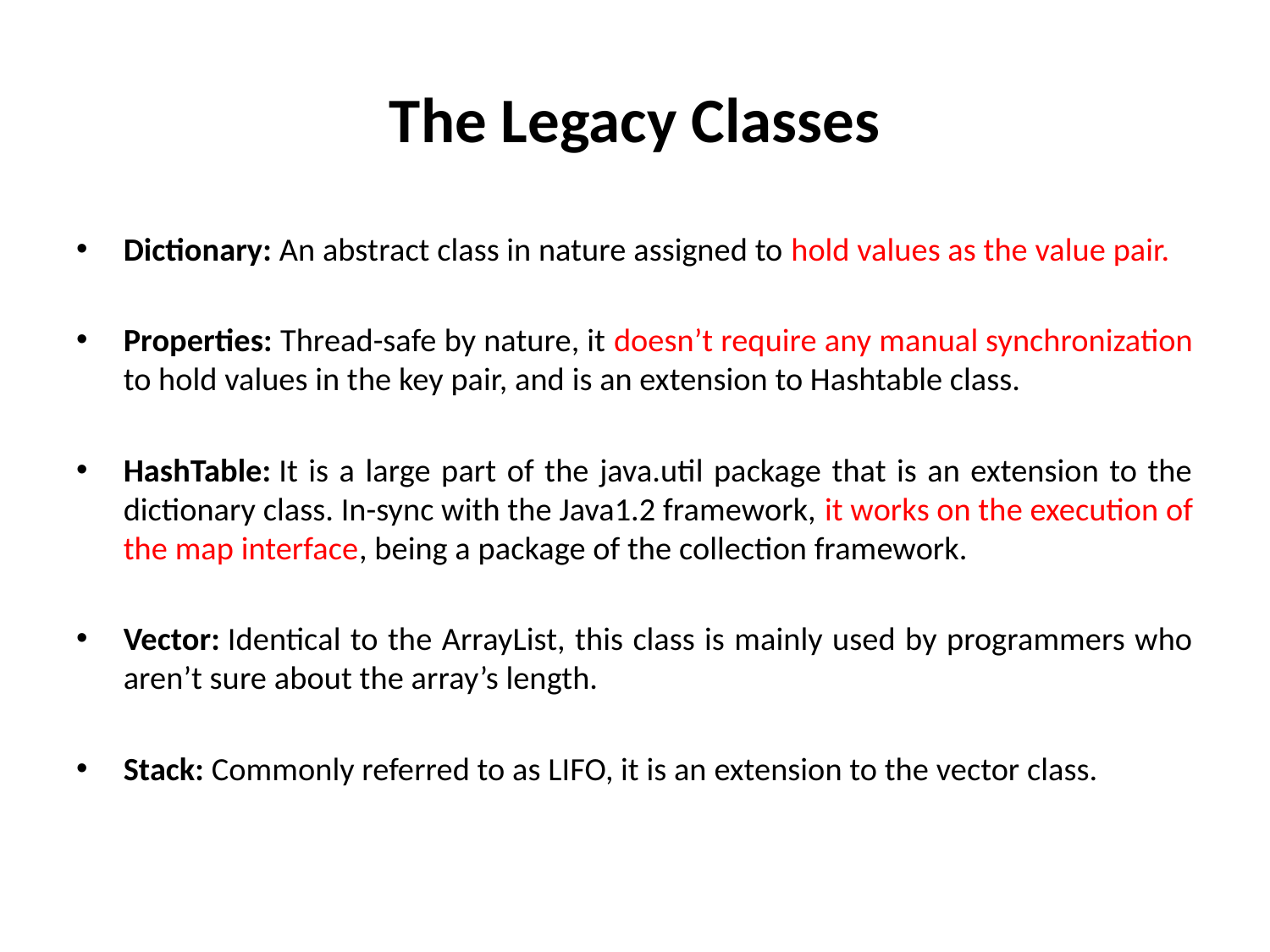

# The Legacy Classes
Dictionary: An abstract class in nature assigned to hold values as the value pair.

Properties: Thread-safe by nature, it doesn’t require any manual synchronization to hold values in the key pair, and is an extension to Hashtable class.

HashTable: It is a large part of the java.util package that is an extension to the dictionary class. In-sync with the Java1.2 framework, it works on the execution of the map interface, being a package of the collection framework.

Vector: Identical to the ArrayList, this class is mainly used by programmers who aren’t sure about the array’s length.

Stack: Commonly referred to as LIFO, it is an extension to the vector class.